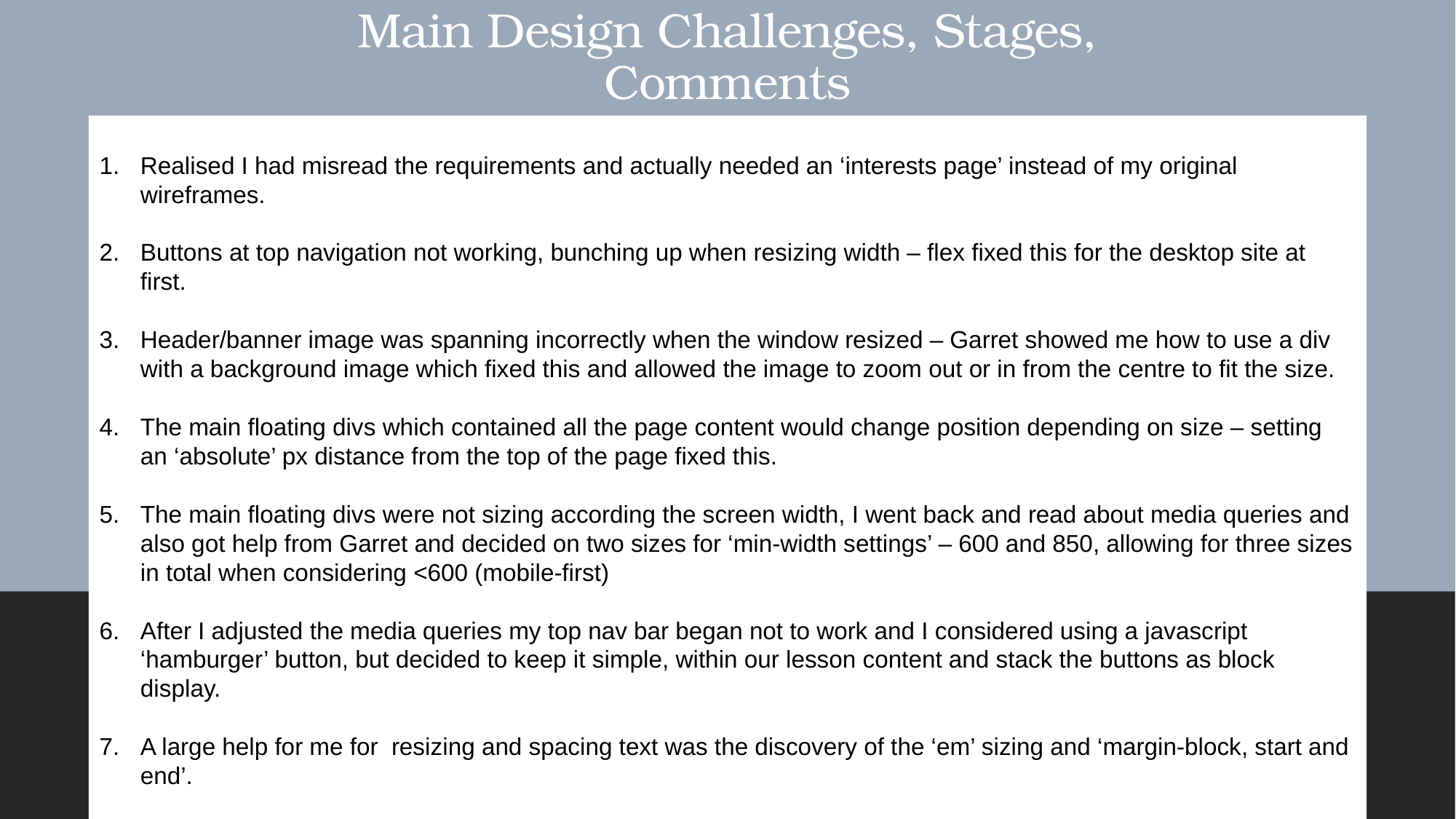

# Main Design Challenges, Stages, Comments

Realised I had misread the requirements and actually needed an ‘interests page’ instead of my original wireframes.

Buttons at top navigation not working, bunching up when resizing width – flex fixed this for the desktop site at first.

Header/banner image was spanning incorrectly when the window resized – Garret showed me how to use a div with a background image which fixed this and allowed the image to zoom out or in from the centre to fit the size.

The main floating divs which contained all the page content would change position depending on size – setting an ‘absolute’ px distance from the top of the page fixed this.

The main floating divs were not sizing according the screen width, I went back and read about media queries and also got help from Garret and decided on two sizes for ‘min-width settings’ – 600 and 850, allowing for three sizes in total when considering <600 (mobile-first)

After I adjusted the media queries my top nav bar began not to work and I considered using a javascript ‘hamburger’ button, but decided to keep it simple, within our lesson content and stack the buttons as block display.

A large help for me for  resizing and spacing text was the discovery of the ‘em’ sizing and ‘margin-block, start and end’.

The most fun was finding the blog images.